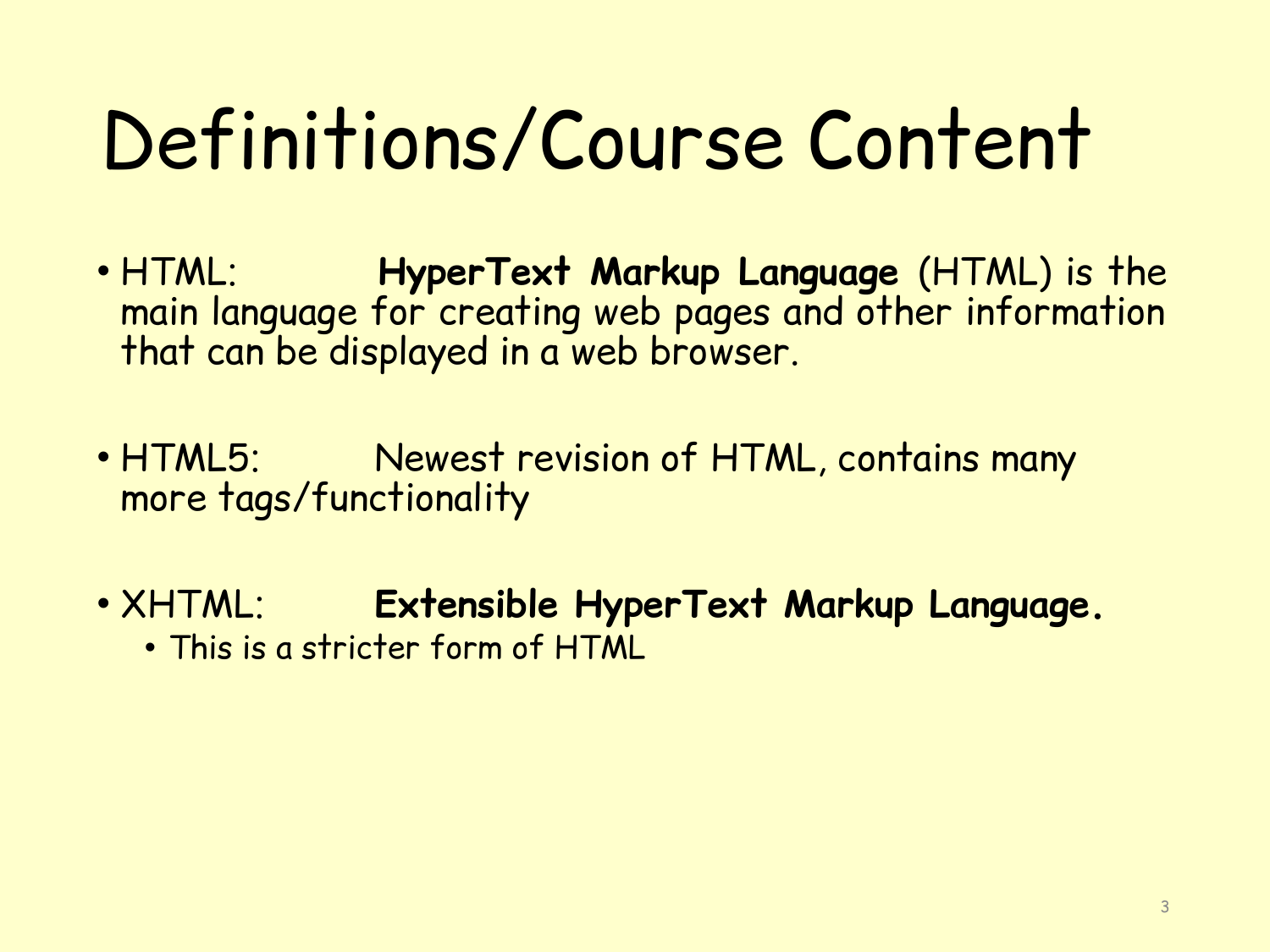

# Definitions/Course Content
HTML: 	HyperText Markup Language (HTML) is the main language for creating web pages and other information that can be displayed in a web browser.

HTML5:	Newest revision of HTML, contains many more tags/functionality

XHTML:	Extensible HyperText Markup Language.
This is a stricter form of HTML
3